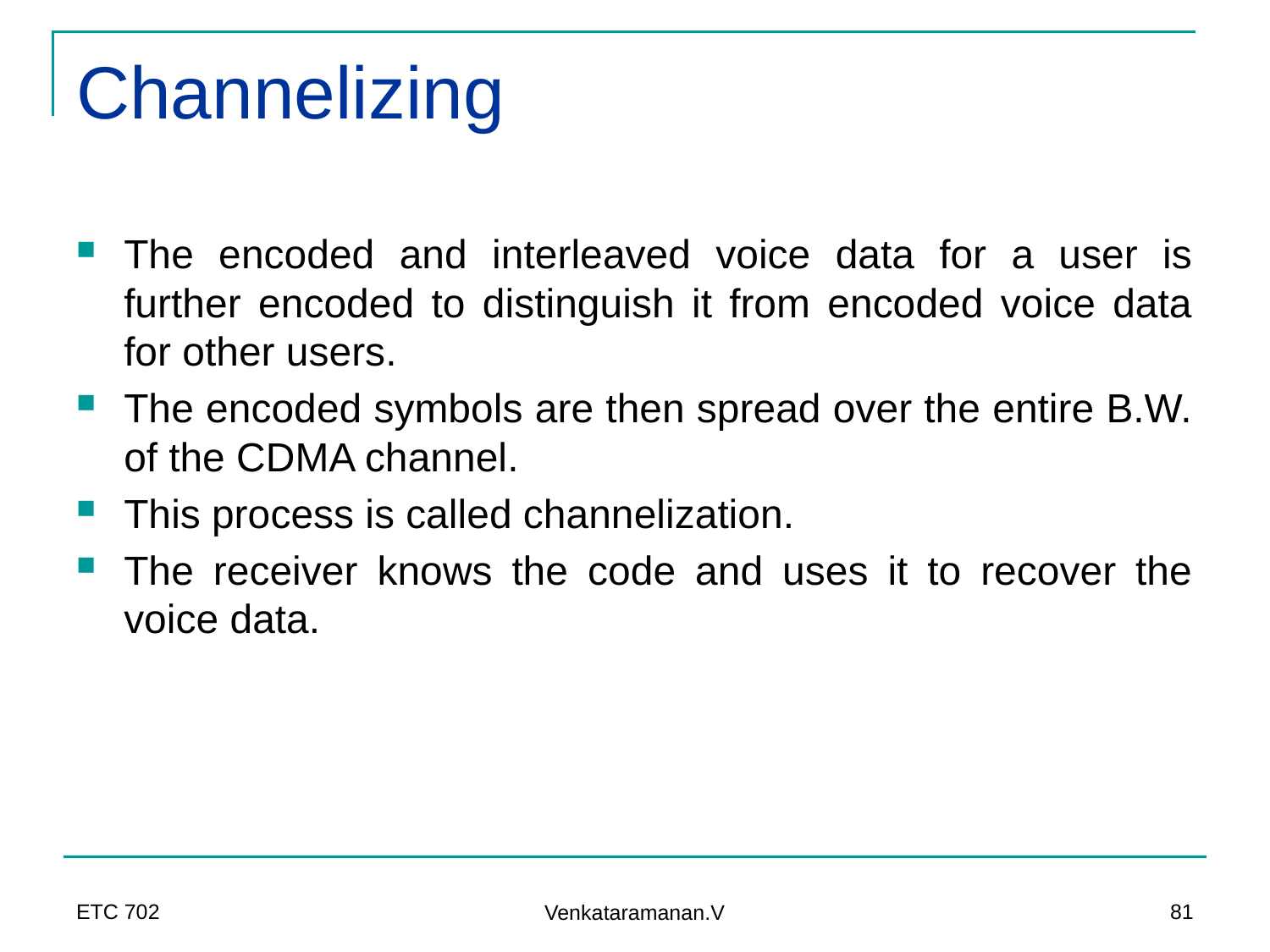

# Channelizing
The encoded and interleaved voice data for a user is further encoded to distinguish it from encoded voice data for other users.
The encoded symbols are then spread over the entire B.W. of the CDMA channel.
This process is called channelization.
The receiver knows the code and uses it to recover the voice data.
ETC 702
81
Venkataramanan.V